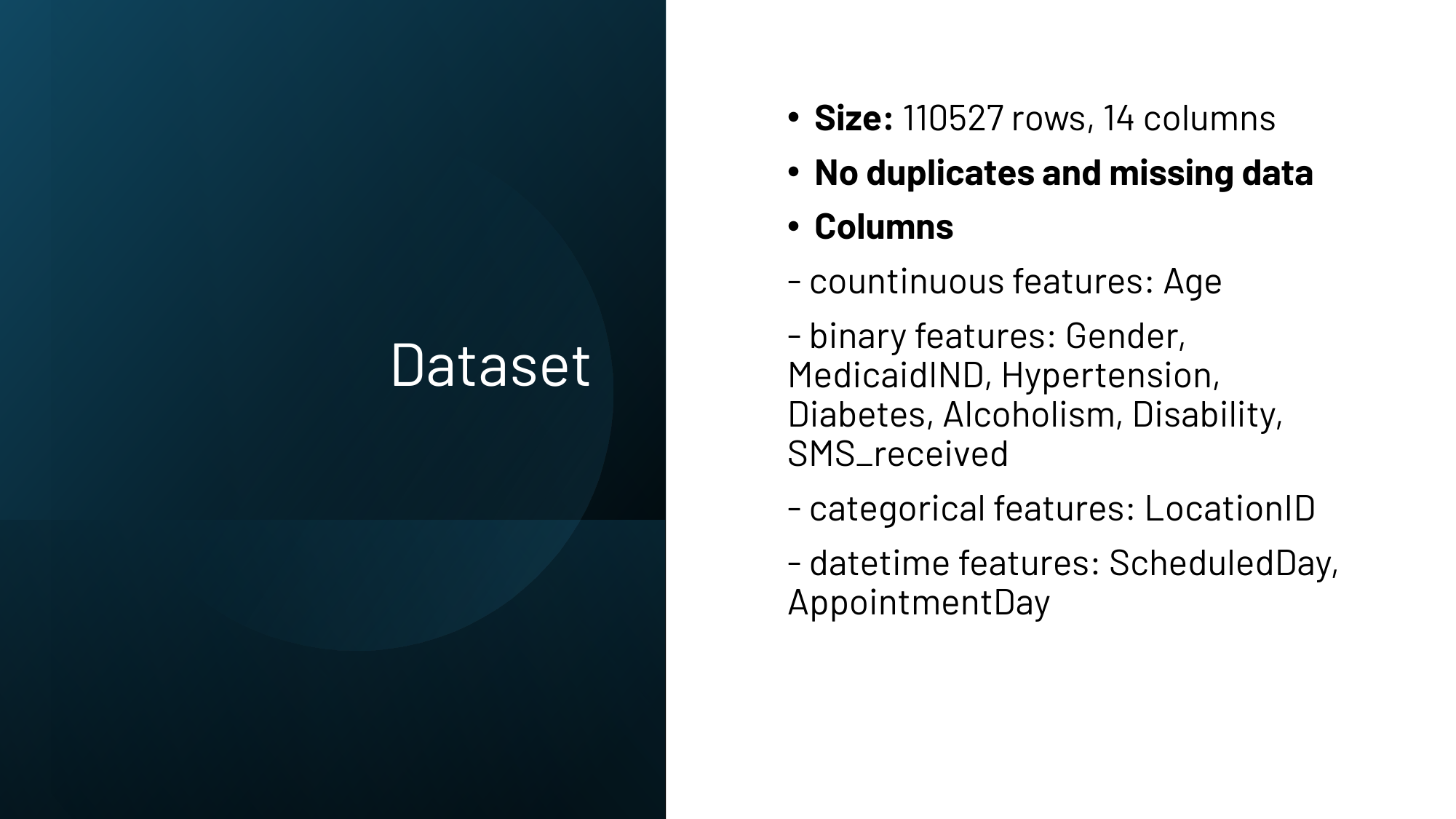

# Dataset

Size: 110527 rows, 14 columns
No duplicates and missing data
Columns
- countinuous features: Age
- binary features: Gender, MedicaidIND, Hypertension, Diabetes, Alcoholism, Disability, SMS_received
- categorical features: LocationID
- datetime features: ScheduledDay, AppointmentDay